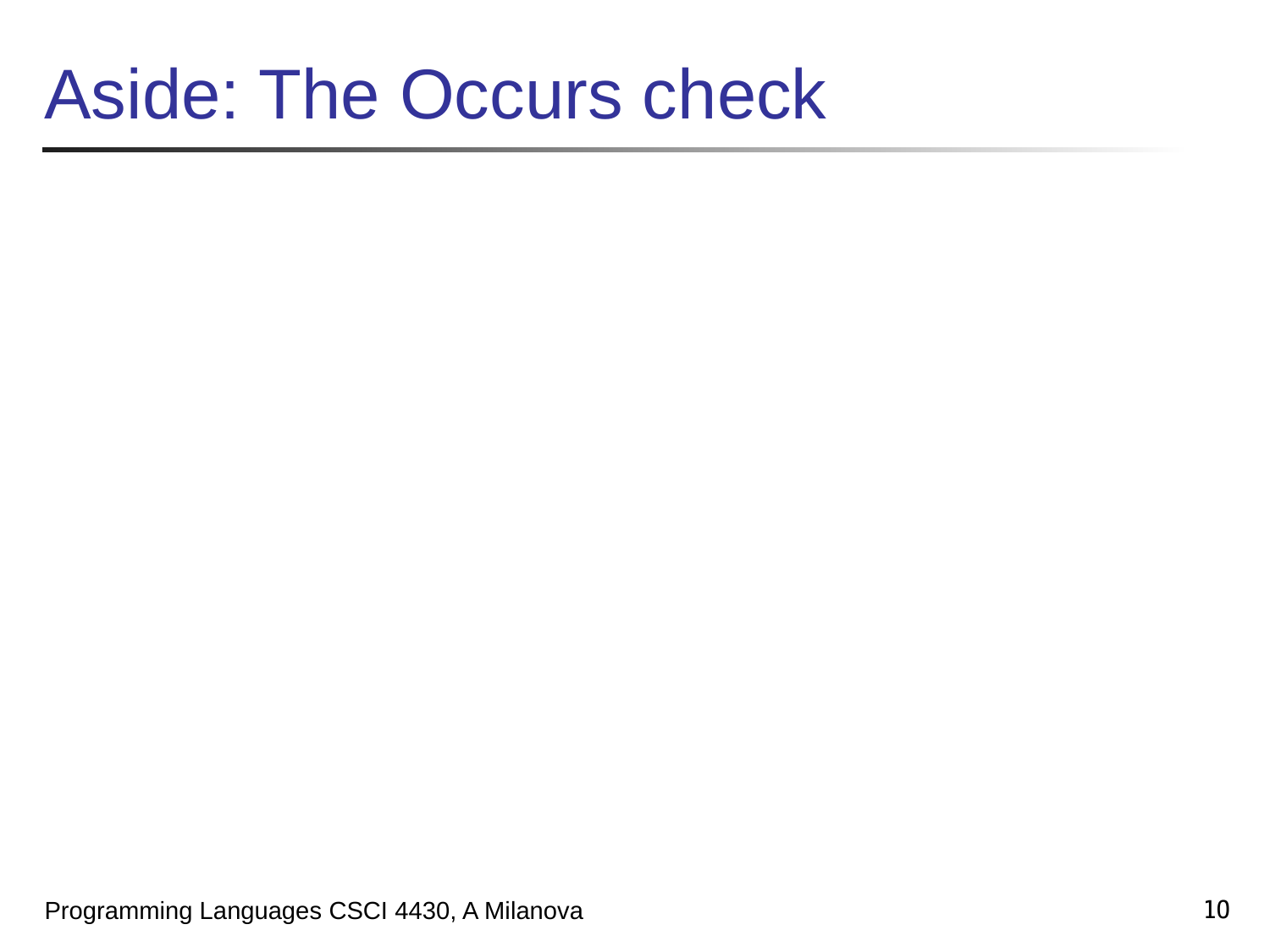

# Aside: The Occurs check

10
Programming Languages CSCI 4430, A Milanova